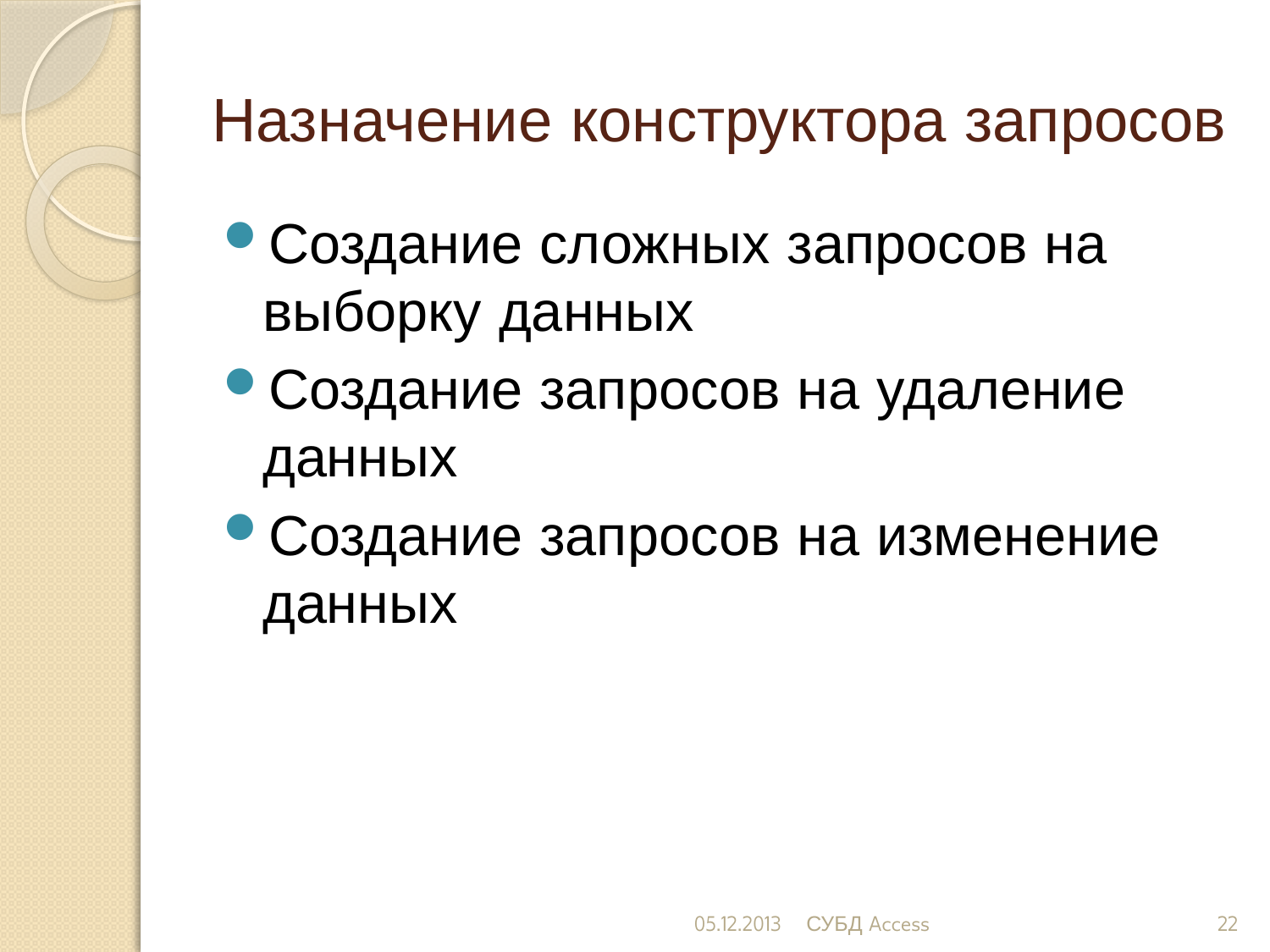

# Назначение конструктора запросов
Создание сложных запросов на выборку данных
Создание запросов на удаление данных
Создание запросов на изменение данных

05.12.2013
СУБД Access
22